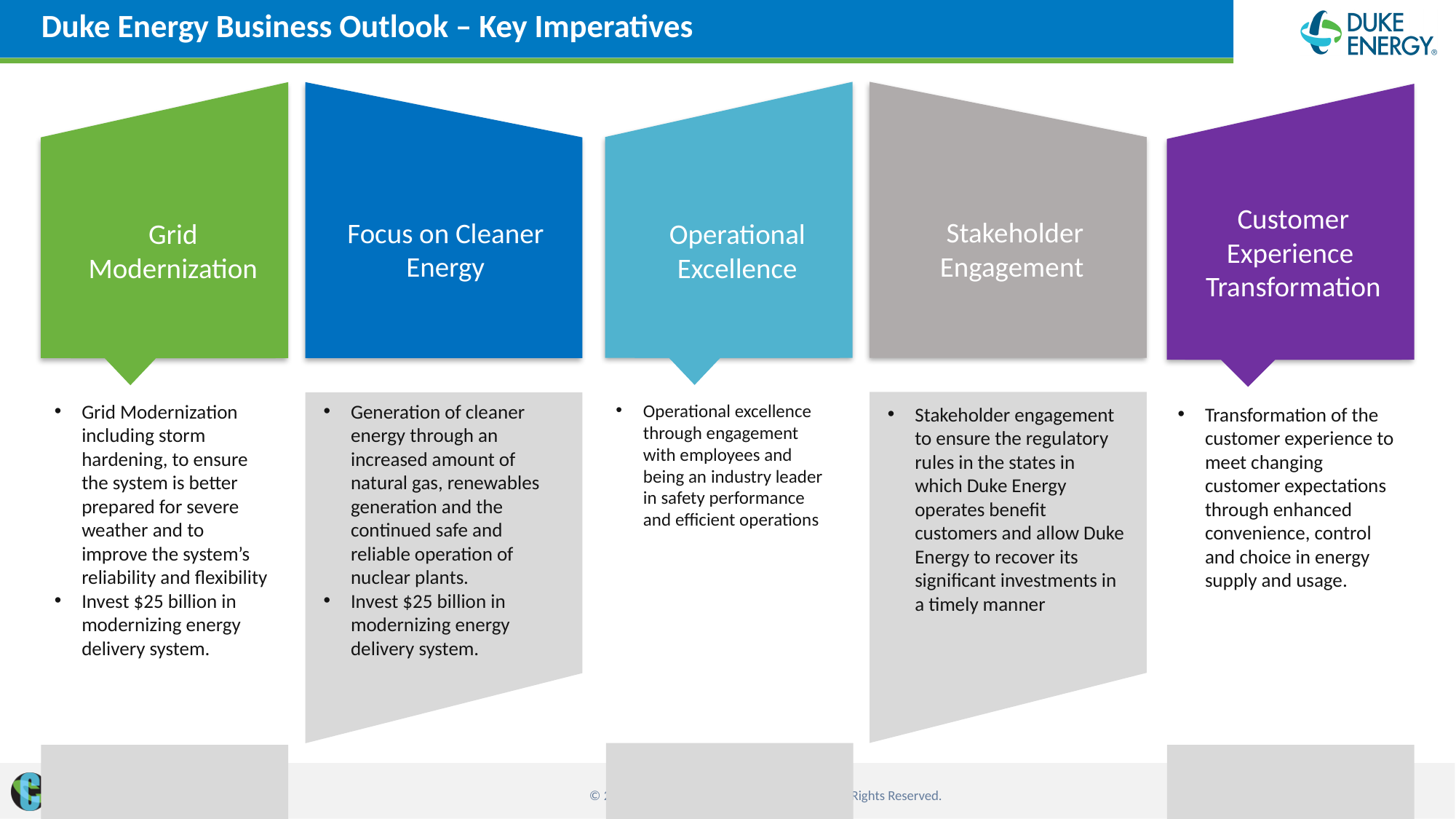

Duke Energy Business Outlook – Key Imperatives

Stakeholder
Engagement
Focus on Cleaner Energy
Operational Excellence
Grid Modernization
Customer Experience
Transformation

Grid Modernization including storm hardening, to ensure the system is better prepared for severe weather and to improve the system’s reliability and flexibility
Invest $25 billion in modernizing energy delivery system.

Generation of cleaner energy through an increased amount of natural gas, renewables generation and the continued safe and reliable operation of nuclear plants.
Invest $25 billion in modernizing energy delivery system.

Operational excellence through engagement with employees and being an industry leader in safety performance and efficient operations

Stakeholder engagement to ensure the regulatory rules in the states in which Duke Energy operates benefit customers and allow Duke Energy to recover its significant investments in a timely manner
Transformation of the customer experience to meet changing customer expectations through enhanced convenience, control and choice in energy supply and usage.